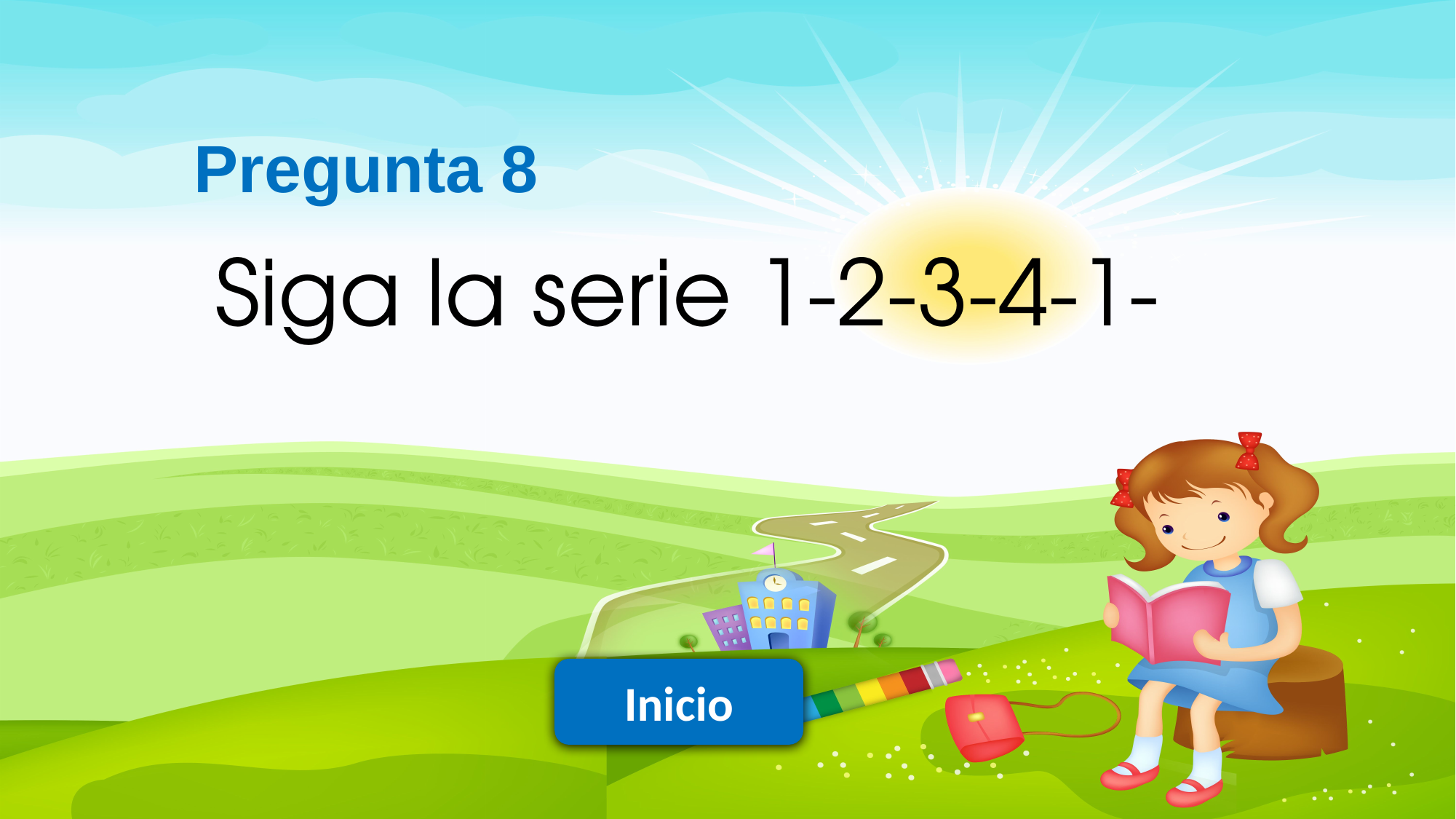

Pregunta 8
Siga la serie 1-2-3-4-1-
Inicio